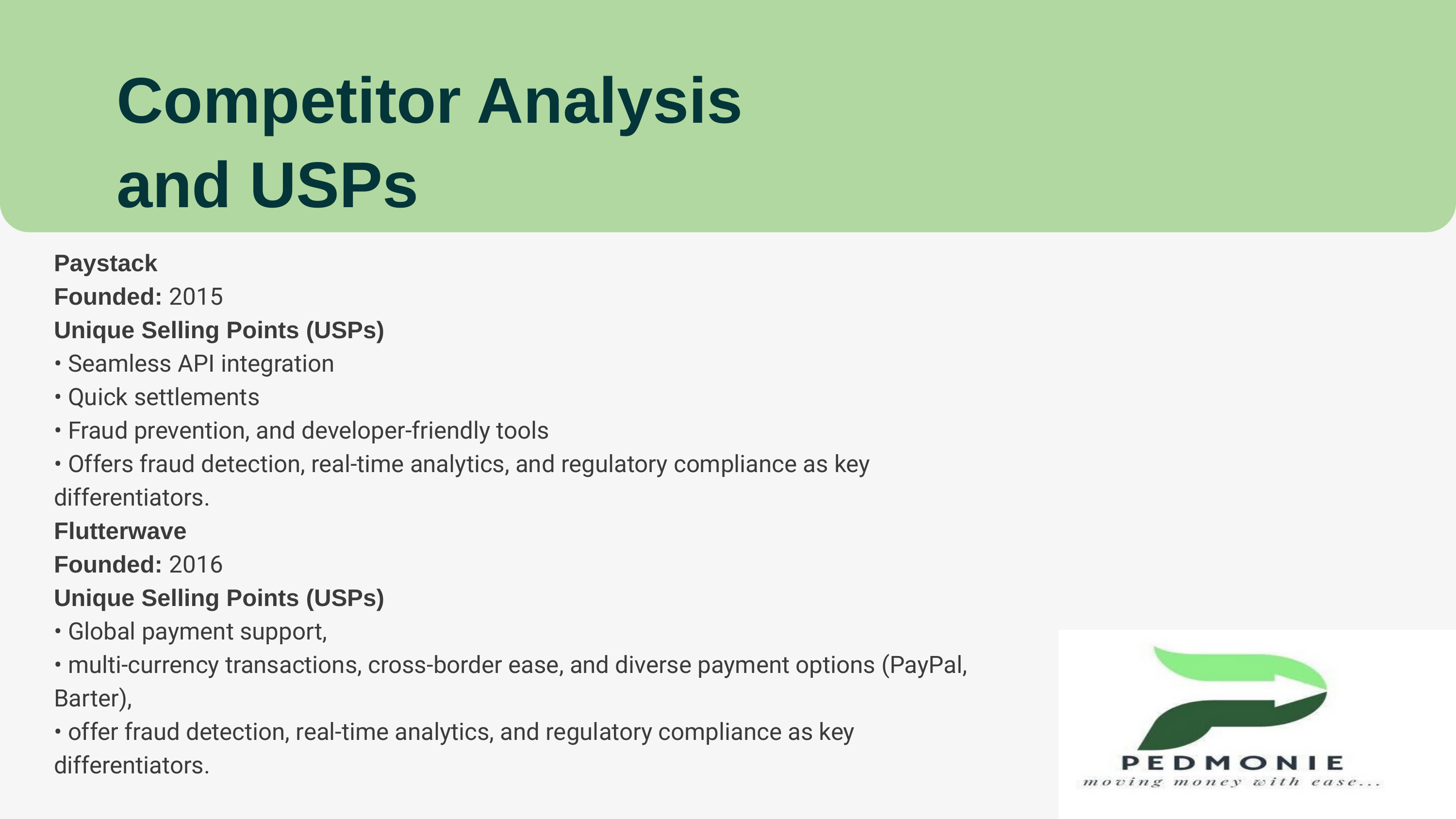

Competitor Analysis and USPs
Paystack
Founded: 2015
Unique Selling Points (USPs)
• Seamless API integration
• Quick settlements
• Fraud prevention, and developer-friendly tools
• Offers fraud detection, real-time analytics, and regulatory compliance as key
differentiators.
Flutterwave
Founded: 2016
Unique Selling Points (USPs)
• Global payment support,
• multi-currency transactions, cross-border ease, and diverse payment options (PayPal,
Barter),
• offer fraud detection, real-time analytics, and regulatory compliance as key
differentiators.